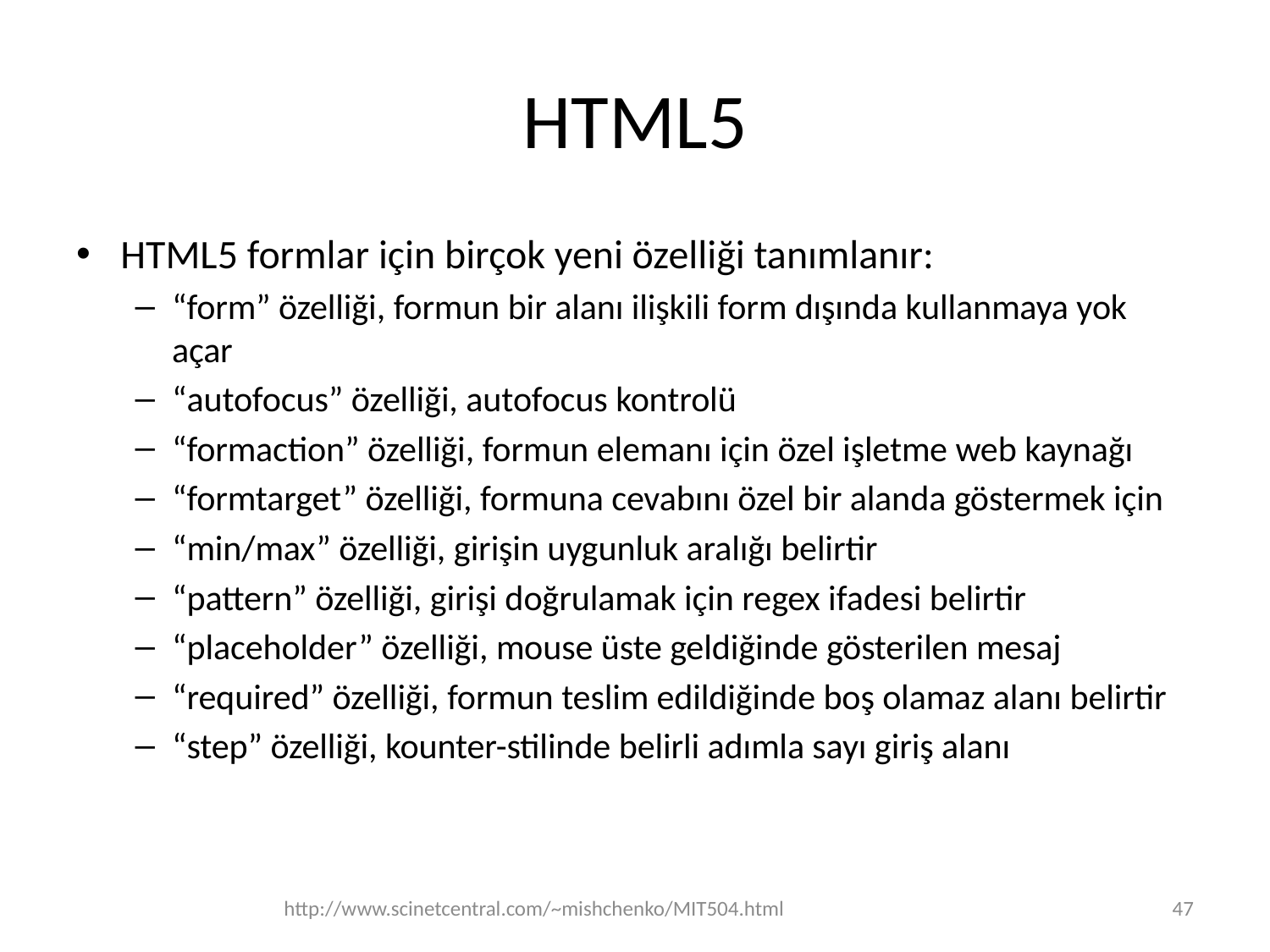

# HTML5
HTML5 formlar için birçok yeni özelliği tanımlanır:
“form” özelliği, formun bir alanı ilişkili form dışında kullanmaya yok açar
“autofocus” özelliği, autofocus kontrolü
“formaction” özelliği, formun elemanı için özel işletme web kaynağı
“formtarget” özelliği, formuna cevabını özel bir alanda göstermek için
“min/max” özelliği, girişin uygunluk aralığı belirtir
“pattern” özelliği, girişi doğrulamak için regex ifadesi belirtir
“placeholder” özelliği, mouse üste geldiğinde gösterilen mesaj
“required” özelliği, formun teslim edildiğinde boş olamaz alanı belirtir
“step” özelliği, kounter-stilinde belirli adımla sayı giriş alanı
http://www.scinetcentral.com/~mishchenko/MIT504.html
47